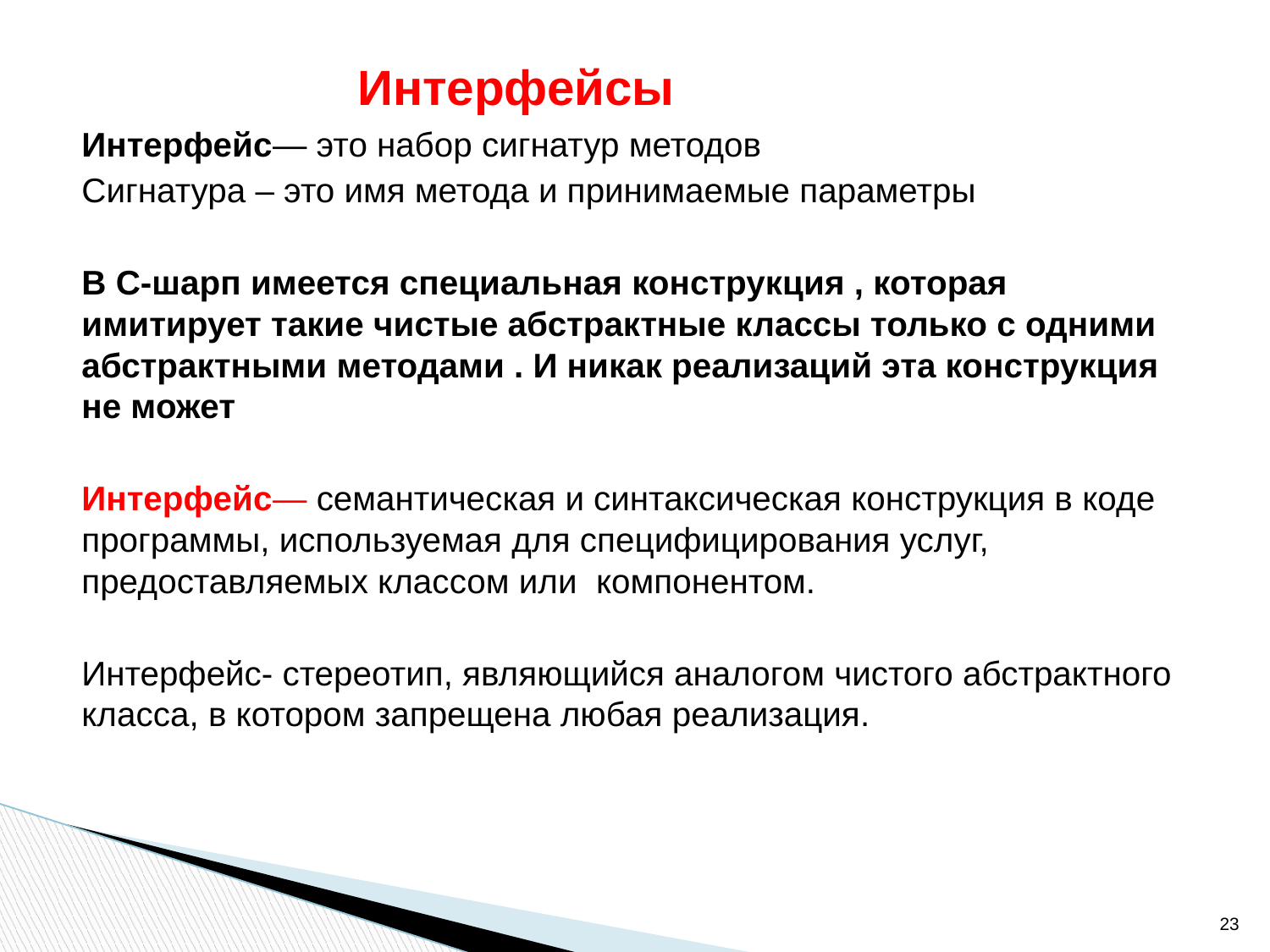

# Интерфейсы
Интерфейс— это набор сигнатур методов
Сигнатура – это имя метода и принимаемые параметры

В С-шарп имеется специальная конструкция , которая имитирует такие чистые абстрактные классы только с одними абстрактными методами . И никак реализаций эта конструкция не может

Интерфейс— семантическая и синтаксическая конструкция в коде программы, используемая для специфицирования услуг, предоставляемых классом или  компонентом.

Интерфейс- стереотип, являющийся аналогом чистого абстрактного класса, в котором запрещена любая реализация.

23